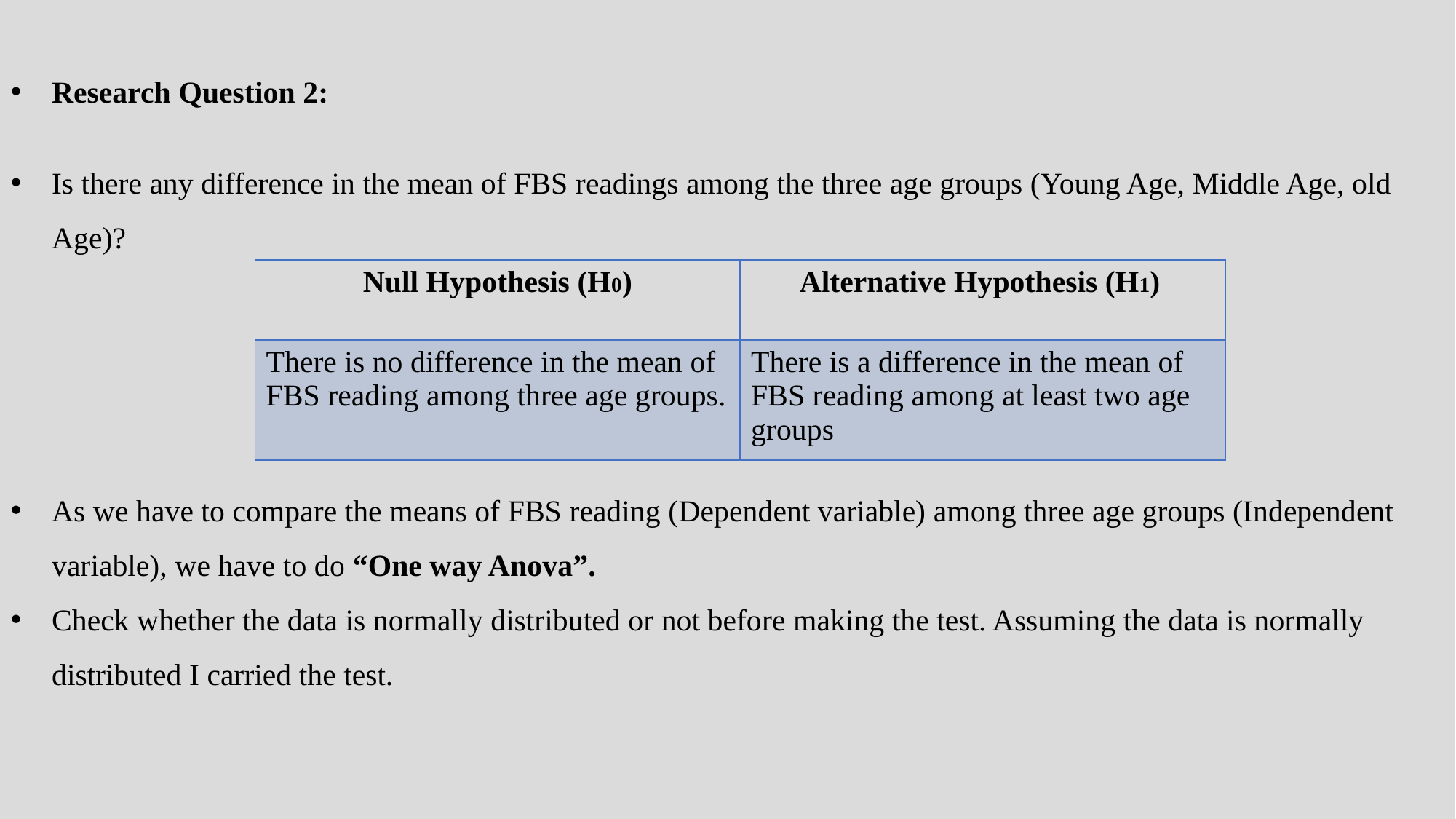

Research Question 2:

Is there any difference in the mean of FBS readings among the three age groups (Young Age, Middle Age, old Age)?

As we have to compare the means of FBS reading (Dependent variable) among three age groups (Independent variable), we have to do “One way Anova”.
Check whether the data is normally distributed or not before making the test. Assuming the data is normally distributed I carried the test.

| Null Hypothesis (H0) | Alternative Hypothesis (H1) |
| --- | --- |
| There is no difference in the mean of FBS reading among three age groups. | There is a difference in the mean of FBS reading among at least two age groups |